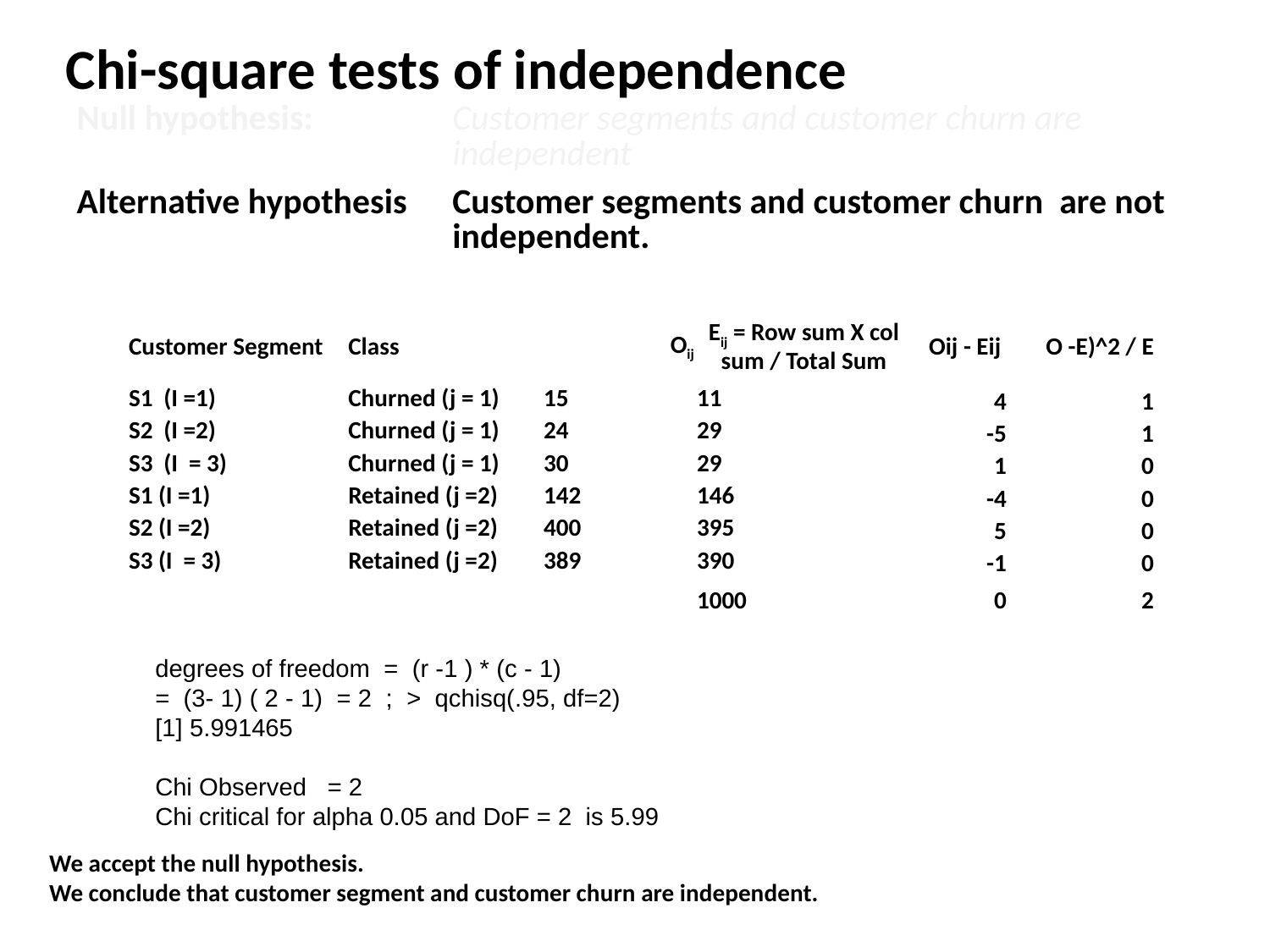

Chi-square tests of independence

| Null hypothesis: | Customer segments and customer churn are independent |
| --- | --- |
| Alternative hypothesis | Customer segments and customer churn are not independent. |
| Customer Segment | Class | Oij | Eij = Row sum X col sum / Total Sum | Oij - Eij | O -E)^2 / E |
| --- | --- | --- | --- | --- | --- |
| S1 (I =1) | Churned (j = 1) | 15 | 11 | 4 | 1 |
| S2 (I =2) | Churned (j = 1) | 24 | 29 | -5 | 1 |
| S3 (I = 3) | Churned (j = 1) | 30 | 29 | 1 | 0 |
| S1 (I =1) | Retained (j =2) | 142 | 146 | -4 | 0 |
| S2 (I =2) | Retained (j =2) | 400 | 395 | 5 | 0 |
| S3 (I = 3) | Retained (j =2) | 389 | 390 | -1 | 0 |
|  |  |  | 1000 | 0 | 2 |
degrees of freedom  =  (r -1 ) * (c - 1)
=  (3- 1) ( 2 - 1)  = 2  ;  >  qchisq(.95, df=2)
[1] 5.991465

Chi Observed   = 2
Chi critical for alpha 0.05 and DoF = 2  is 5.99
We accept the null hypothesis.
We conclude that customer segment and customer churn are independent.